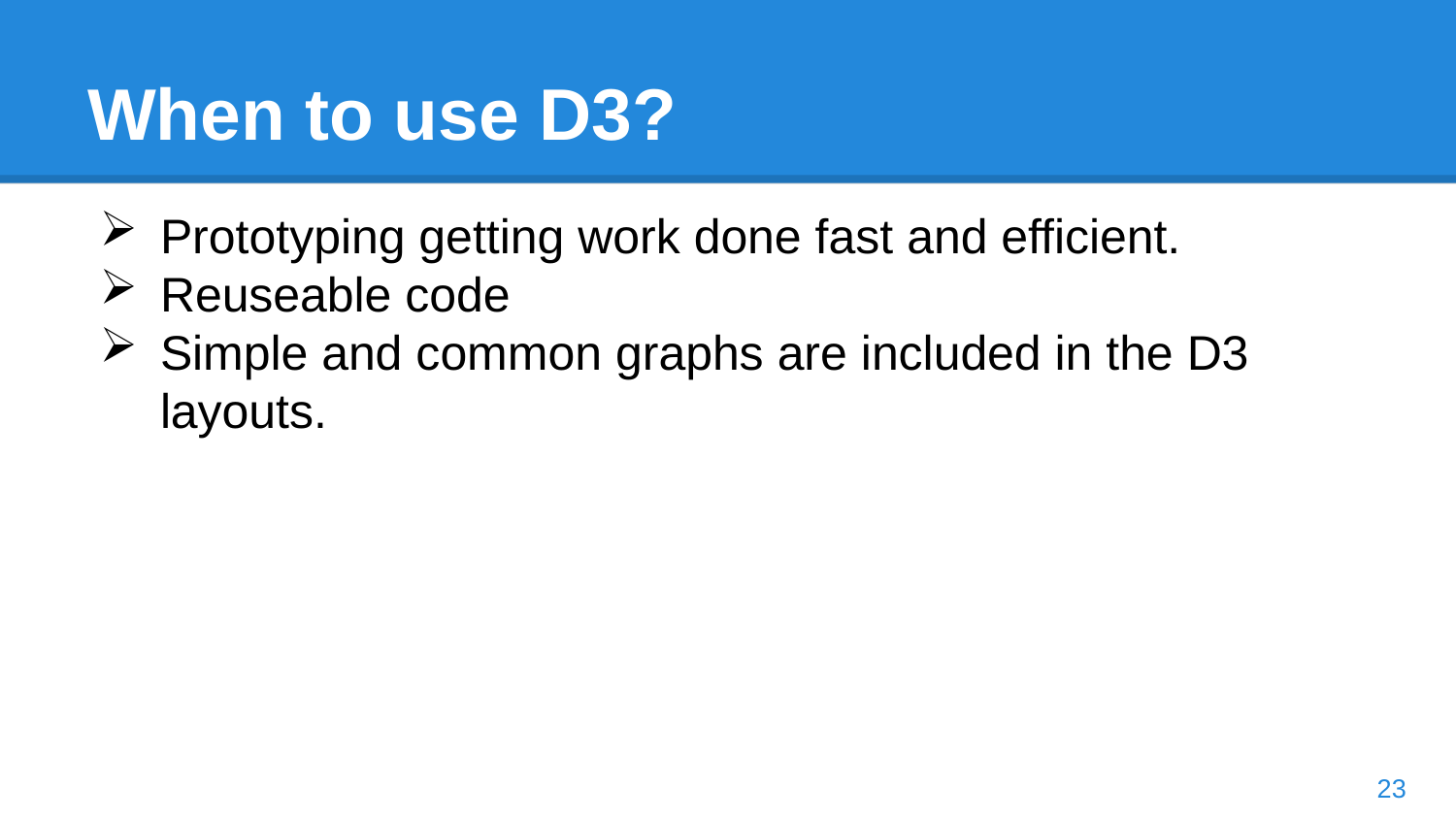

# When to use D3?
Prototyping getting work done fast and efficient.
Reuseable code
Simple and common graphs are included in the D3 layouts.
23